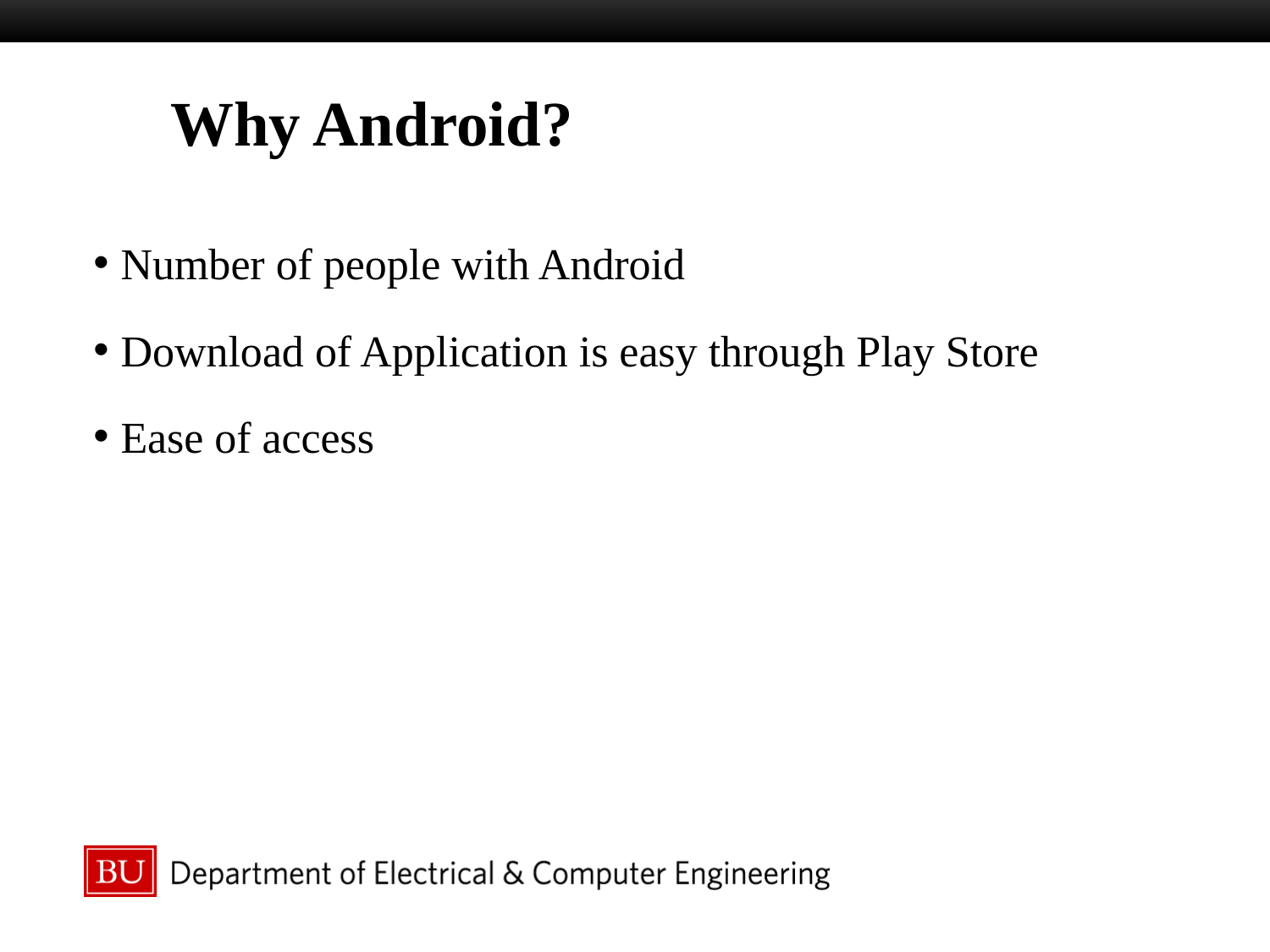

Why Android?
Number of people with Android

Download of Application is easy through Play Store

Ease of access